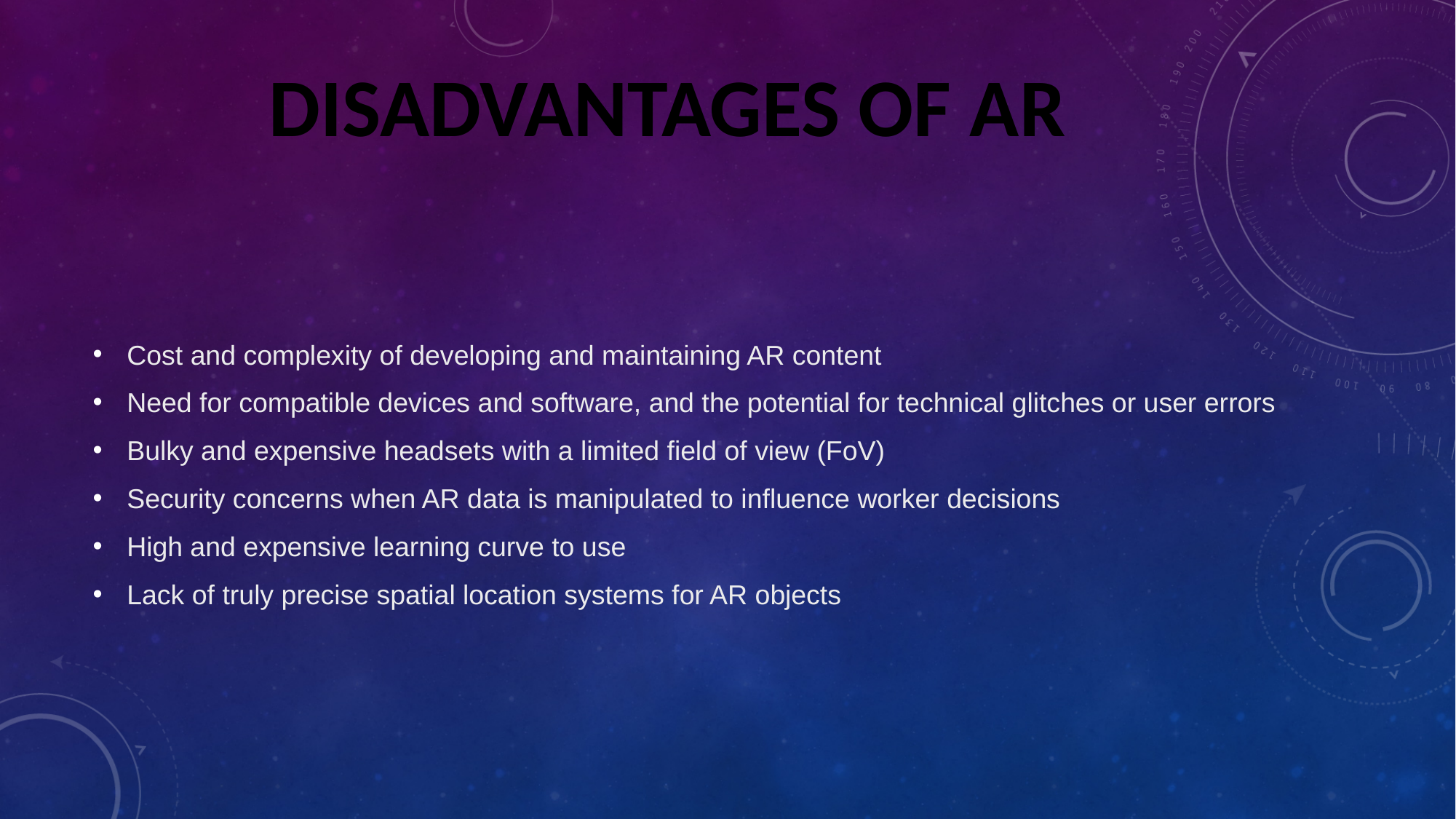

DISADVANTAGES OF AR
#
Cost and complexity of developing and maintaining AR content
Need for compatible devices and software, and the potential for technical glitches or user errors
Bulky and expensive headsets with a limited field of view (FoV)
Security concerns when AR data is manipulated to influence worker decisions
High and expensive learning curve to use
Lack of truly precise spatial location systems for AR objects